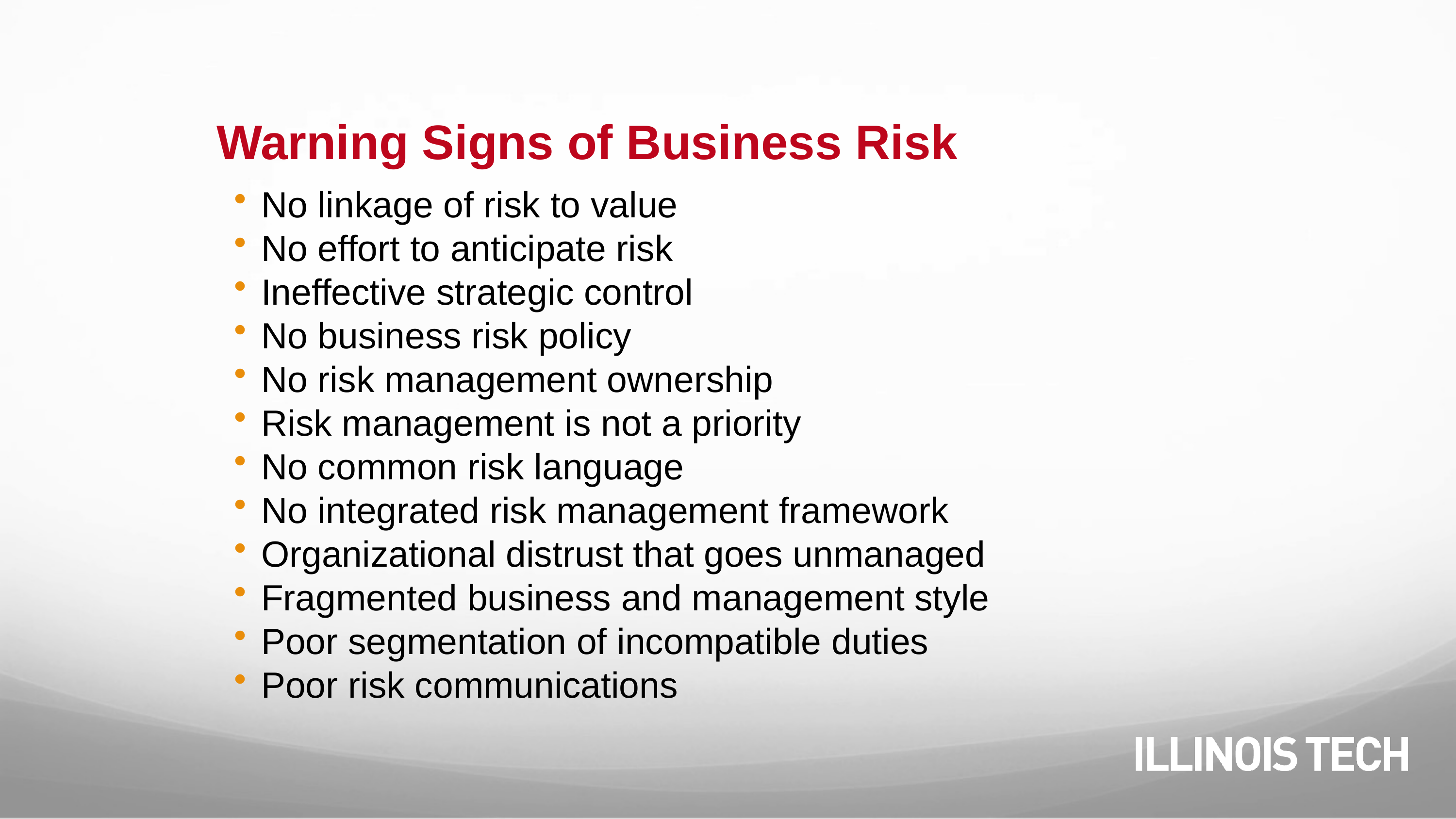

# Warning Signs of Business Risk
 No linkage of risk to value
 No effort to anticipate risk
 Ineffective strategic control
 No business risk policy
 No risk management ownership
 Risk management is not a priority
 No common risk language
 No integrated risk management framework
 Organizational distrust that goes unmanaged
 Fragmented business and management style
 Poor segmentation of incompatible duties
 Poor risk communications